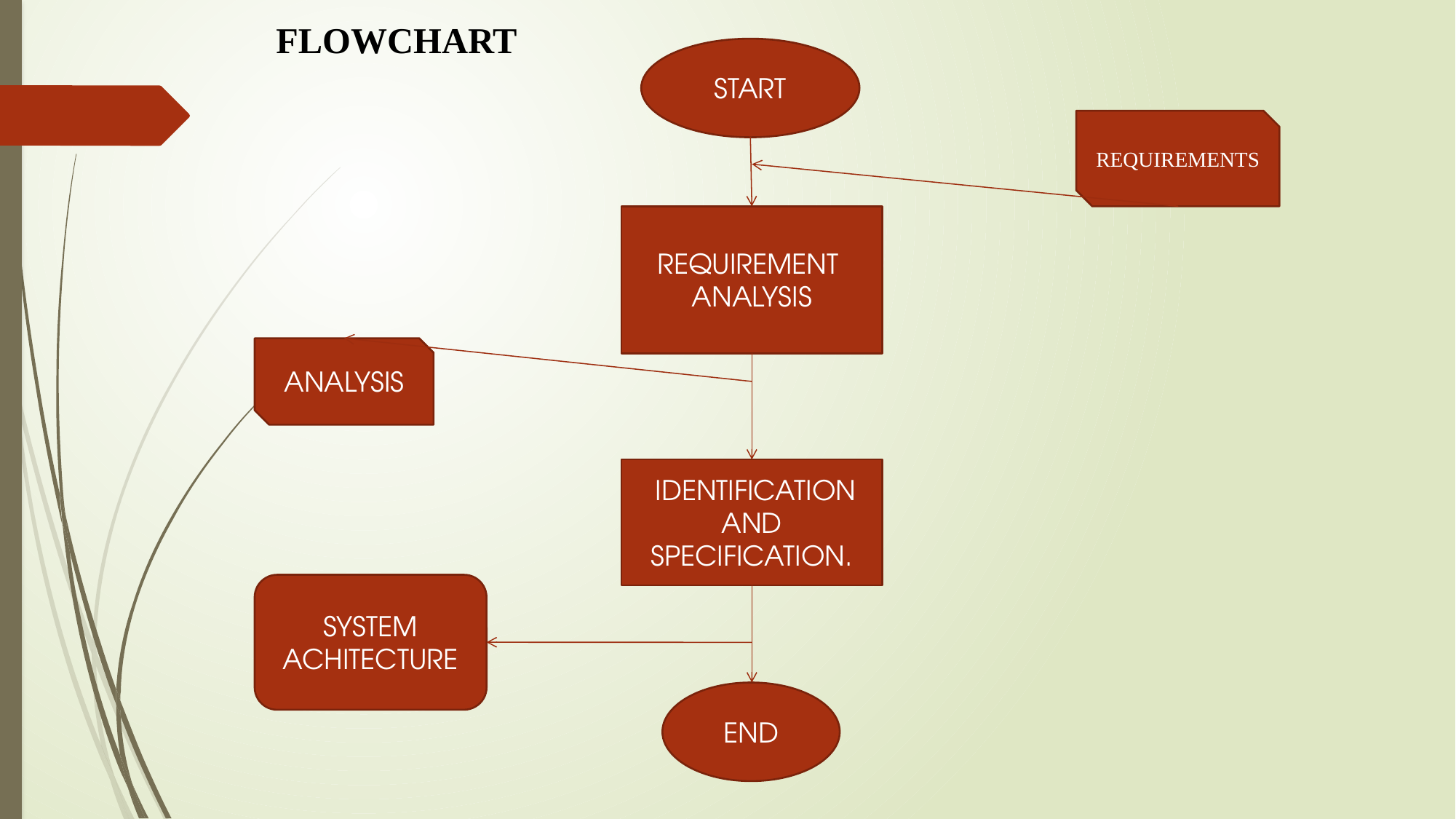

FLOWCHART
START
REQUIREMENTS
REQUIREMENT
ANALYSIS
ANALYSIS
 IDENTIFICATION AND SPECIFICATION.
SYSTEM ACHITECTURE
END